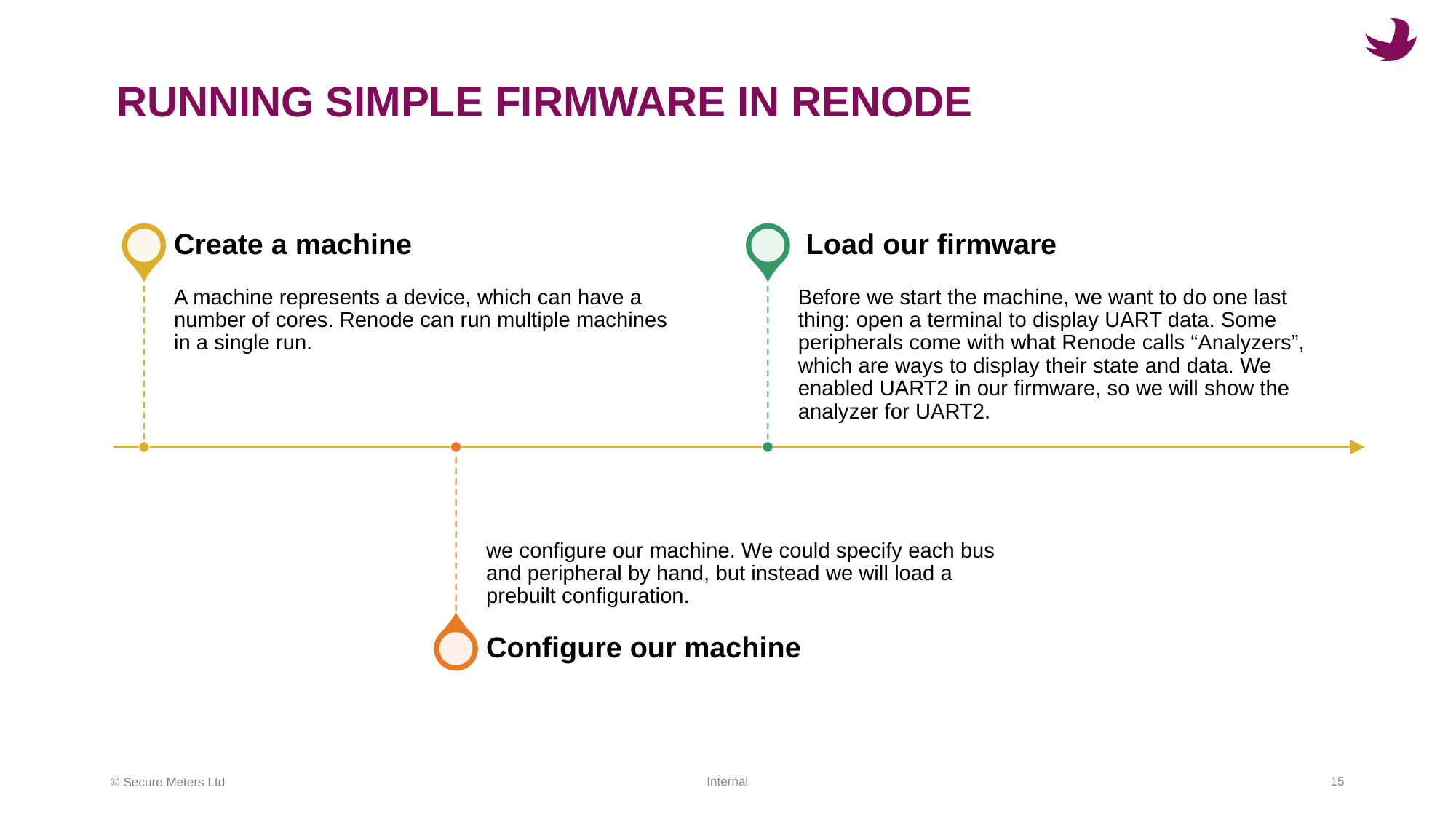

RUNNING SIMPLE FIRMWARE IN RENODE
A machine represents a device, which can have a number of cores. Renode can run multiple machines in a single run.
Create a machine
we configure our machine. We could specify each bus and peripheral by hand, but instead we will load a prebuilt configuration.
Configure our machine
Before we start the machine, we want to do one last thing: open a terminal to display UART data. Some peripherals come with what Renode calls “Analyzers”, which are ways to display their state and data. We enabled UART2 in our firmware, so we will show the analyzer for UART2.
 Load our firmware
Internal
15